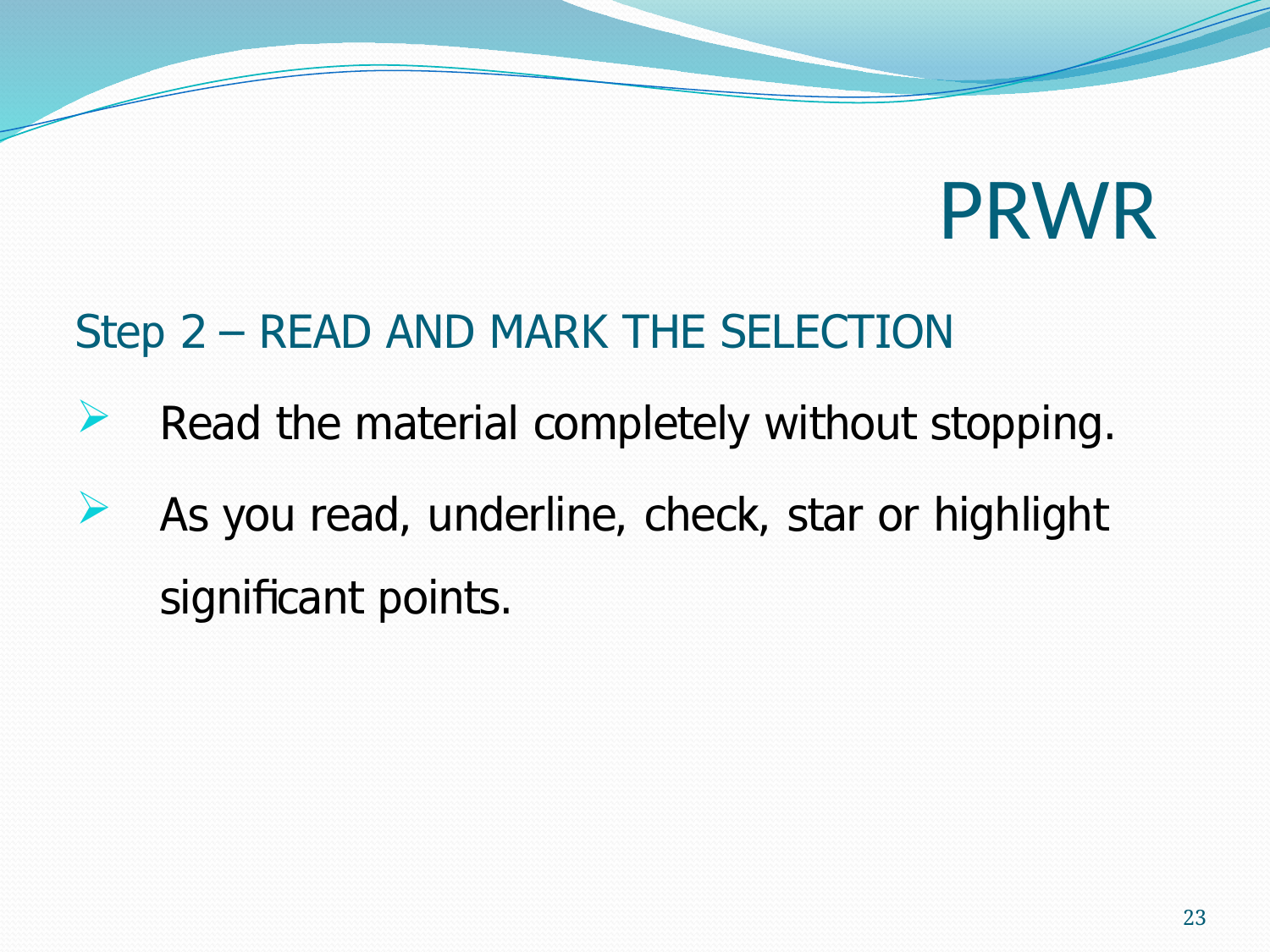

# PRWR
Step 2 – READ AND MARK THE SELECTION
Read the material completely without stopping.
As you read, underline, check, star or highlight significant points.

23